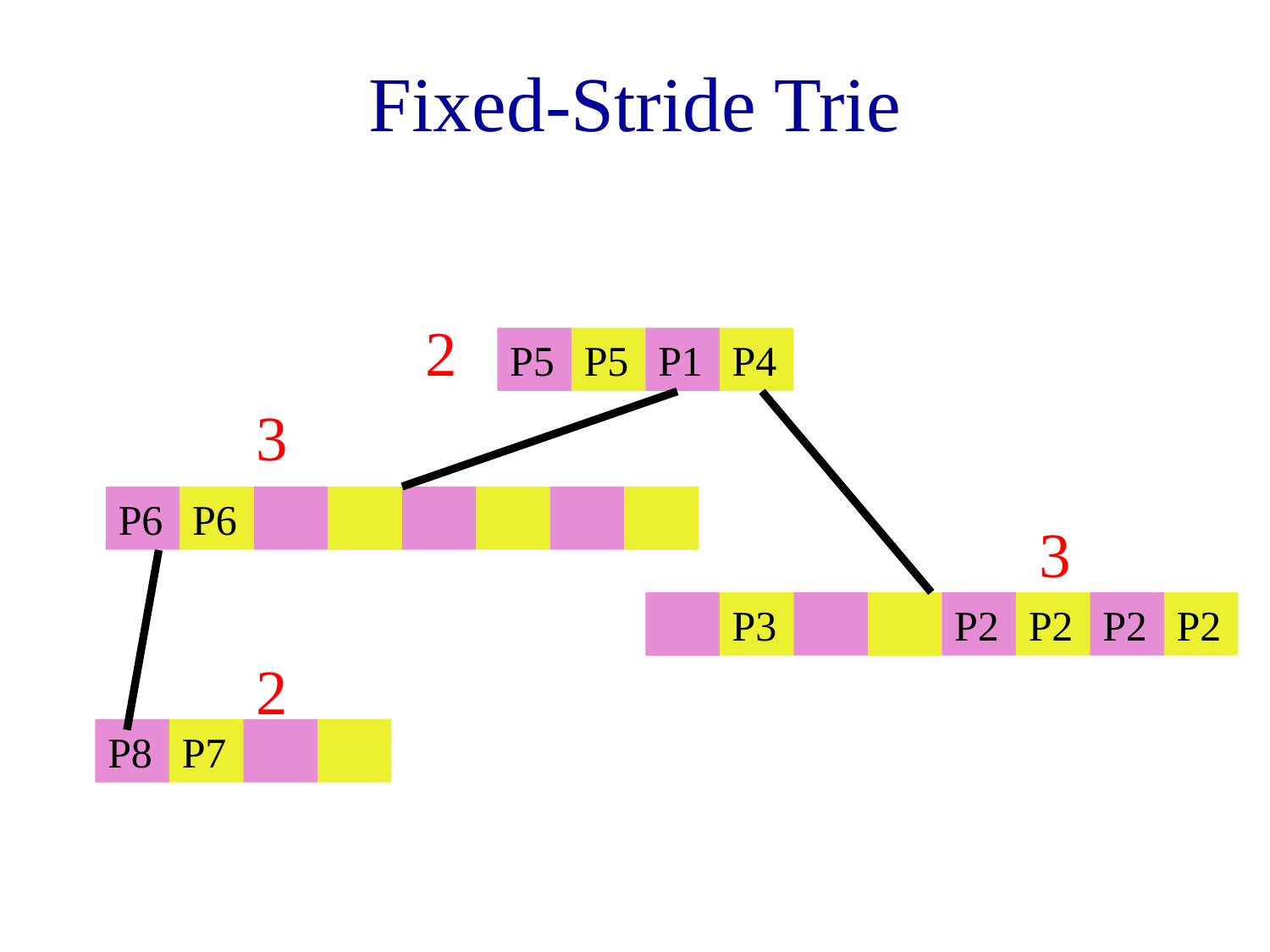

# Fixed-Stride Trie
2
P5
P5
P1
P4
3

P6
P6

3

P3

P2
P2
P2
P2
2
P8
P7